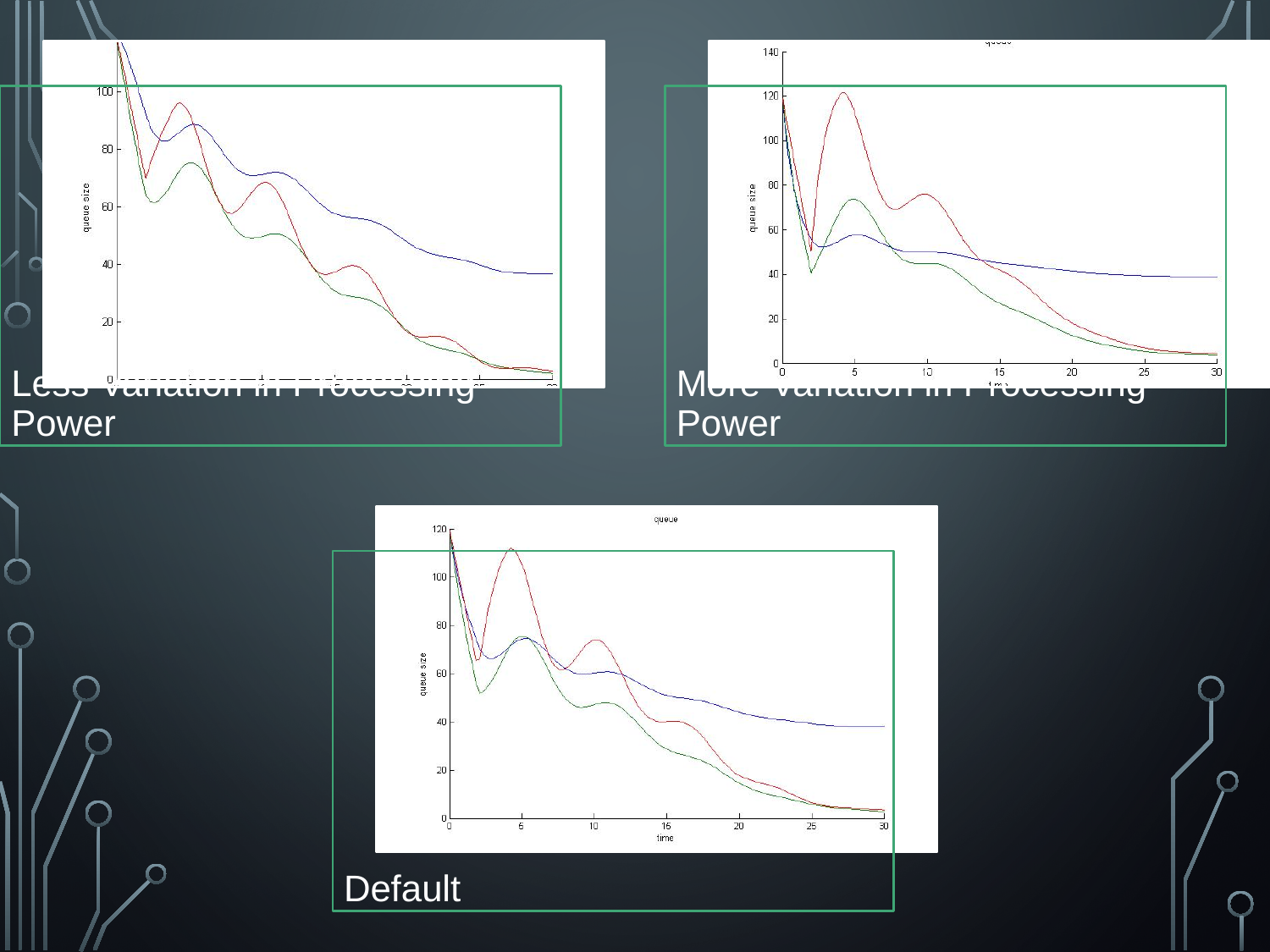

Less Variation in Processing Power
More Variation in Processing Power
Default